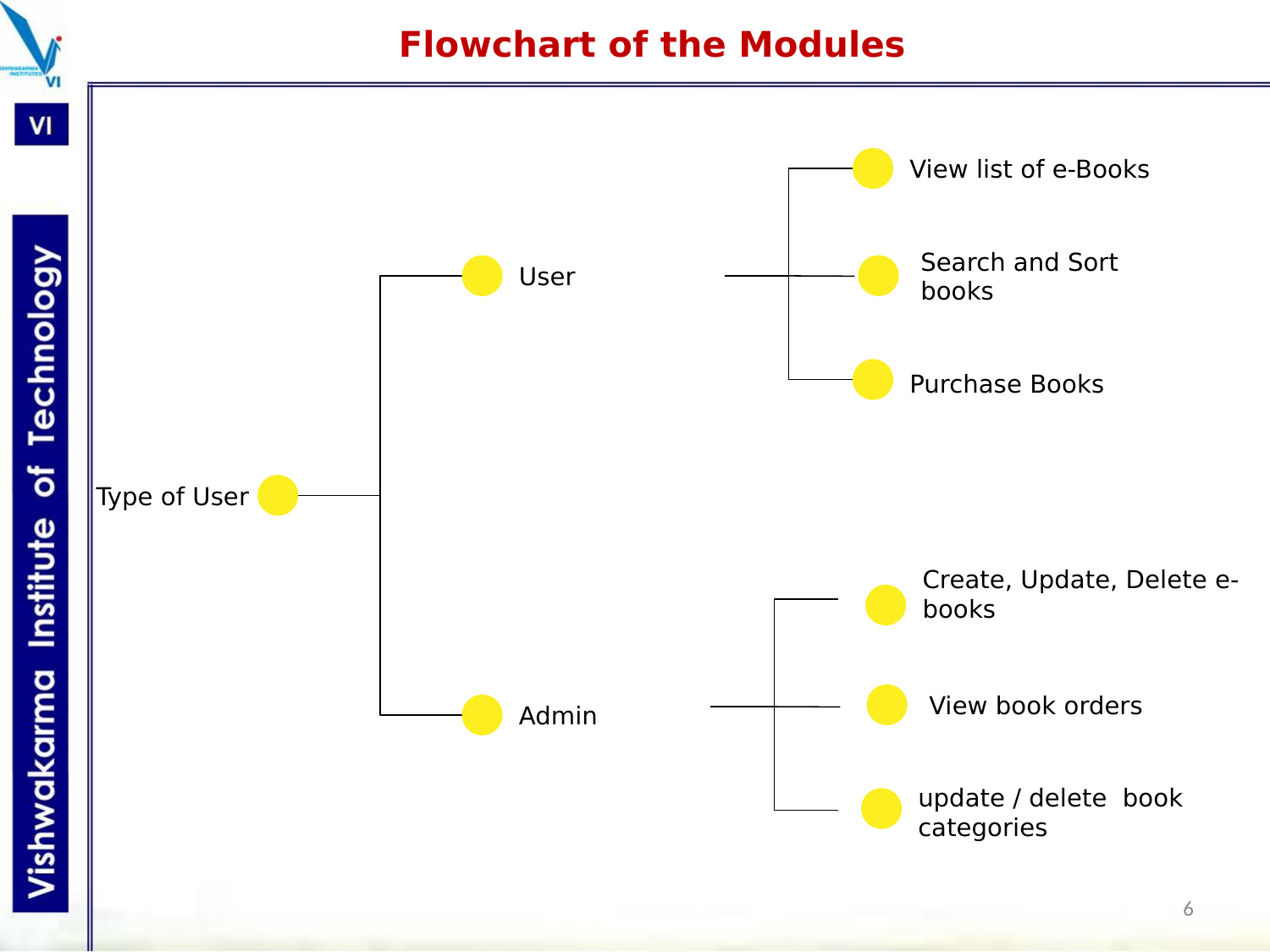

Flowchart of the Modules
View list of e-Books

Search and Sort books
User

Purchase Books

Type of User

Create, Update, Delete e-books

View book orders
Admin

update / delete  book categories

6